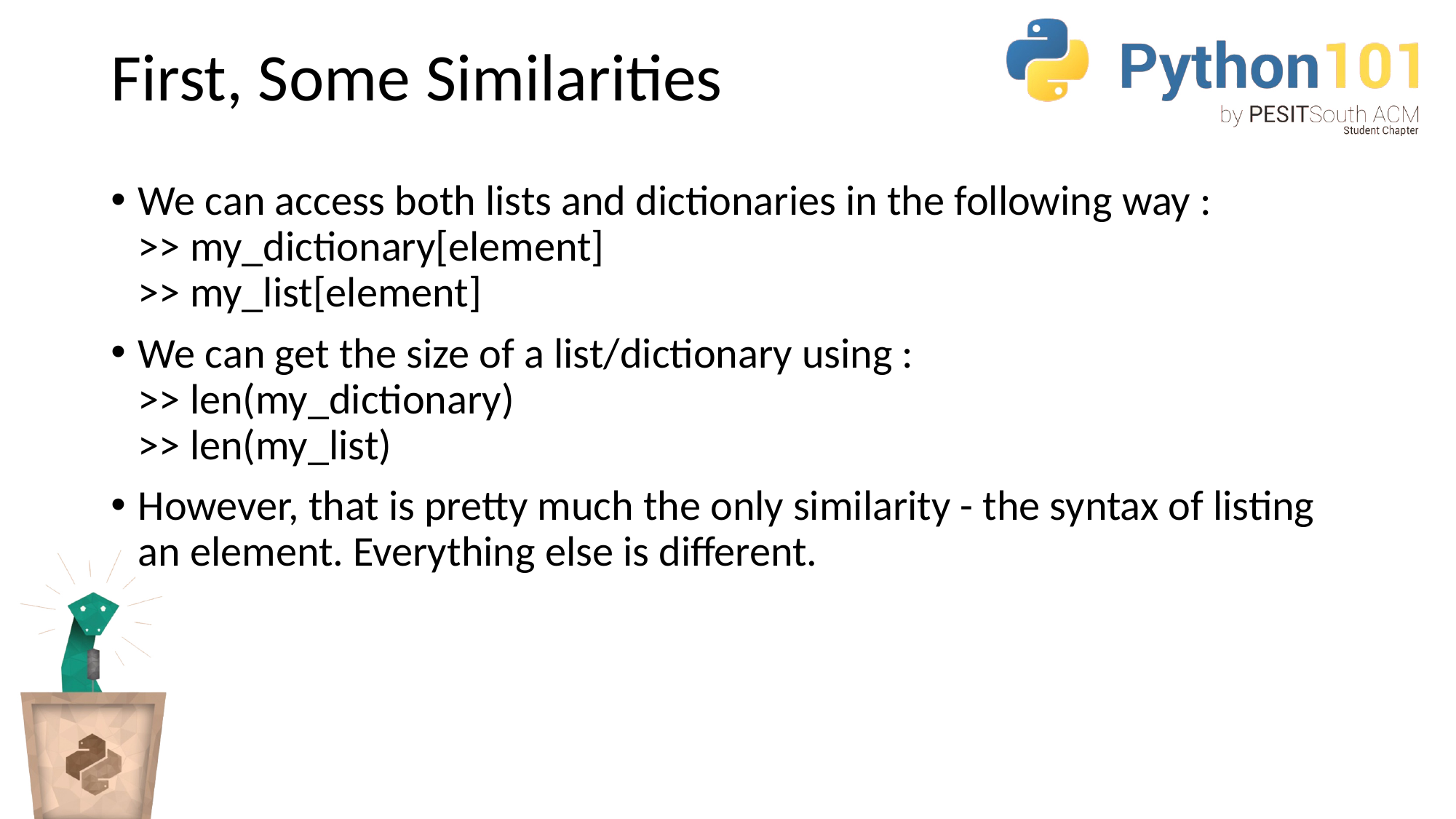

# First, Some Similarities
We can access both lists and dictionaries in the following way :
>> my_dictionary[element]
>> my_list[element]
We can get the size of a list/dictionary using :
>> len(my_dictionary)
>> len(my_list)
However, that is pretty much the only similarity - the syntax of listing an element. Everything else is different.